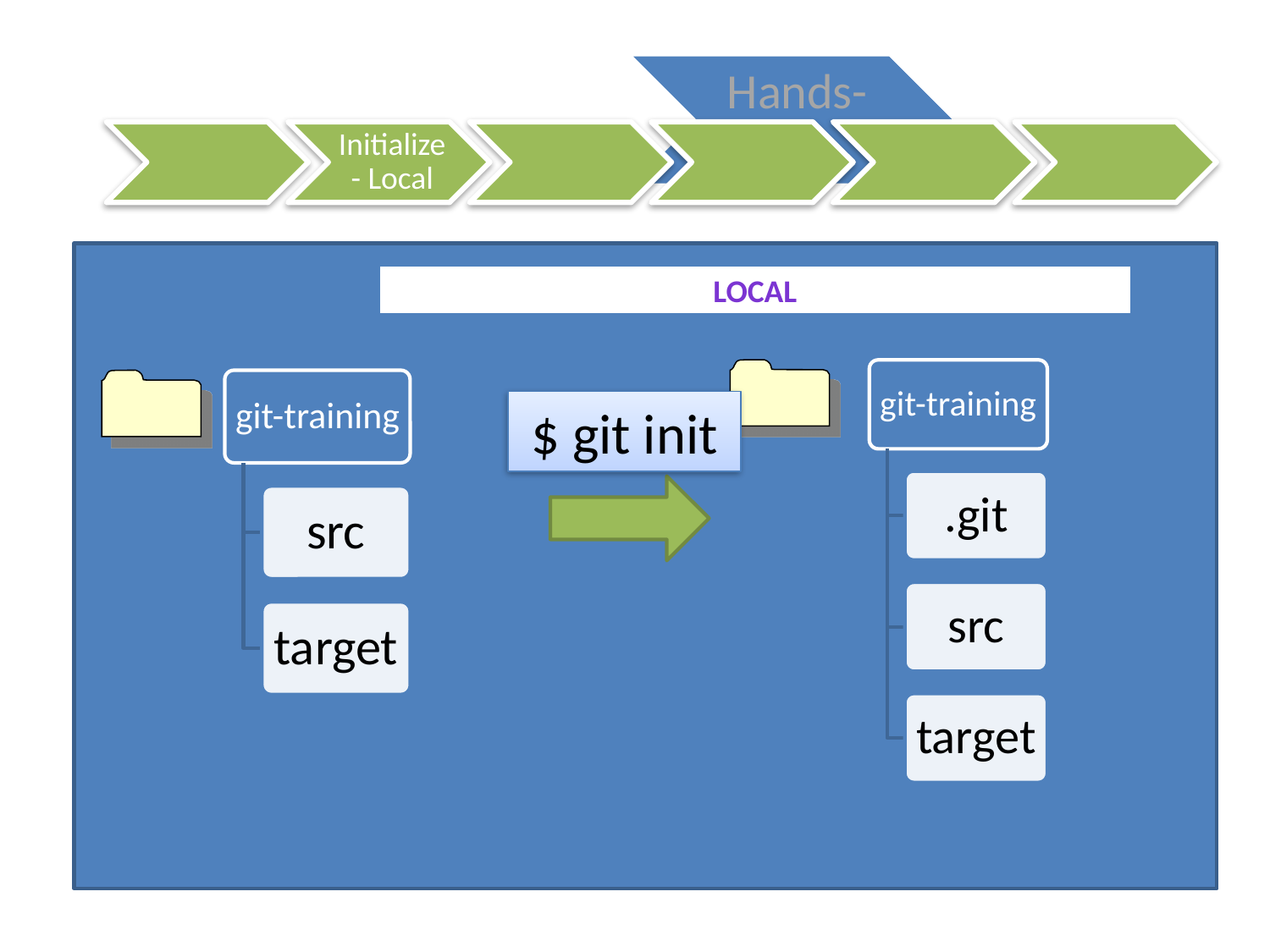

Hands-on

Initialize - Local

LOCAL
git-training
.git
src
target

git-training
src
target

$ git init